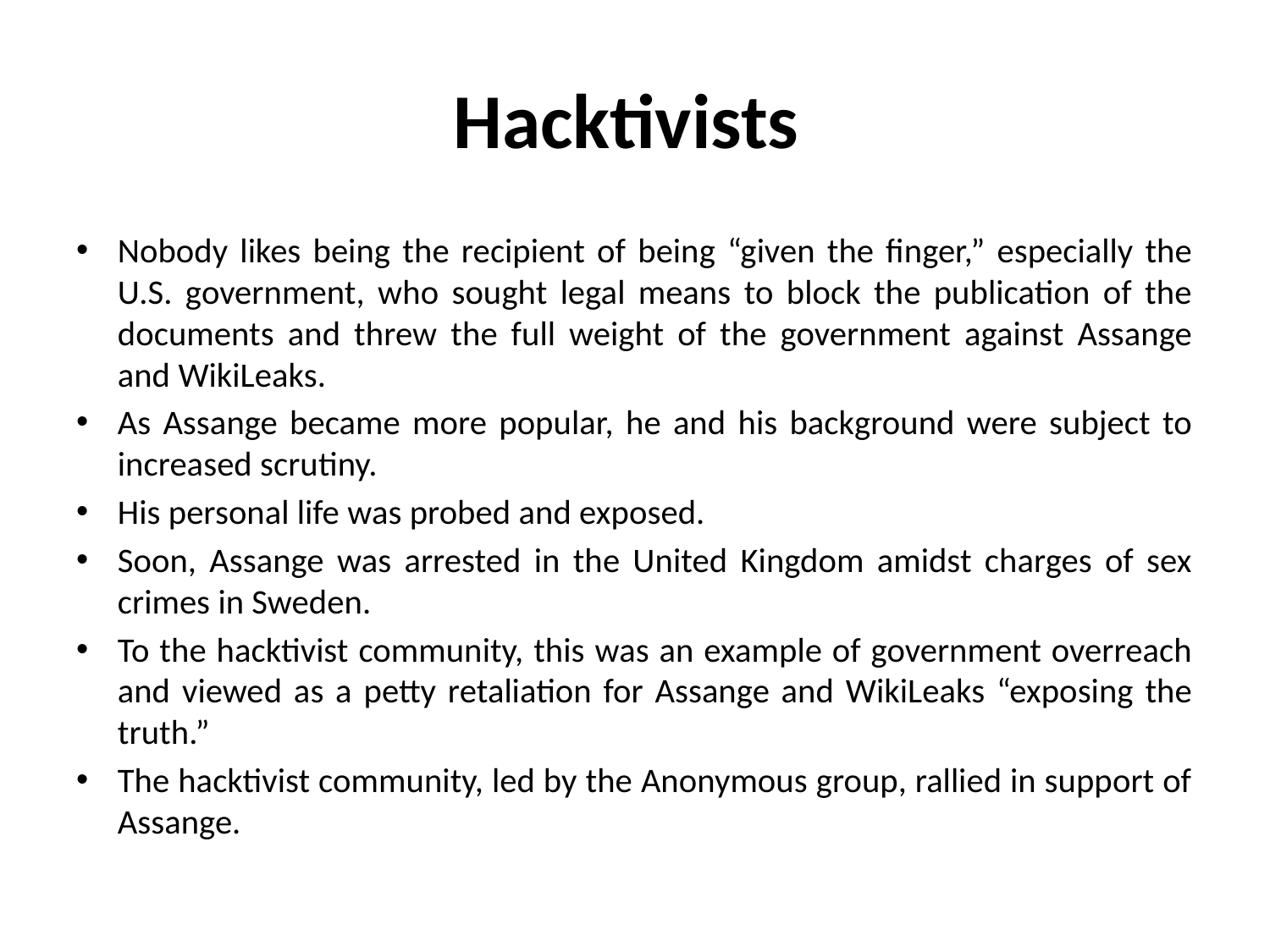

# Hacktivists
Nobody likes being the recipient of being “given the finger,” especially the U.S. government, who sought legal means to block the publication of the documents and threw the full weight of the government against Assange and WikiLeaks.
As Assange became more popular, he and his background were subject to increased scrutiny.
His personal life was probed and exposed.
Soon, Assange was arrested in the United Kingdom amidst charges of sex crimes in Sweden.
To the hacktivist community, this was an example of government overreach and viewed as a petty retaliation for Assange and WikiLeaks “exposing the truth.”
The hacktivist community, led by the Anonymous group, rallied in support of Assange.